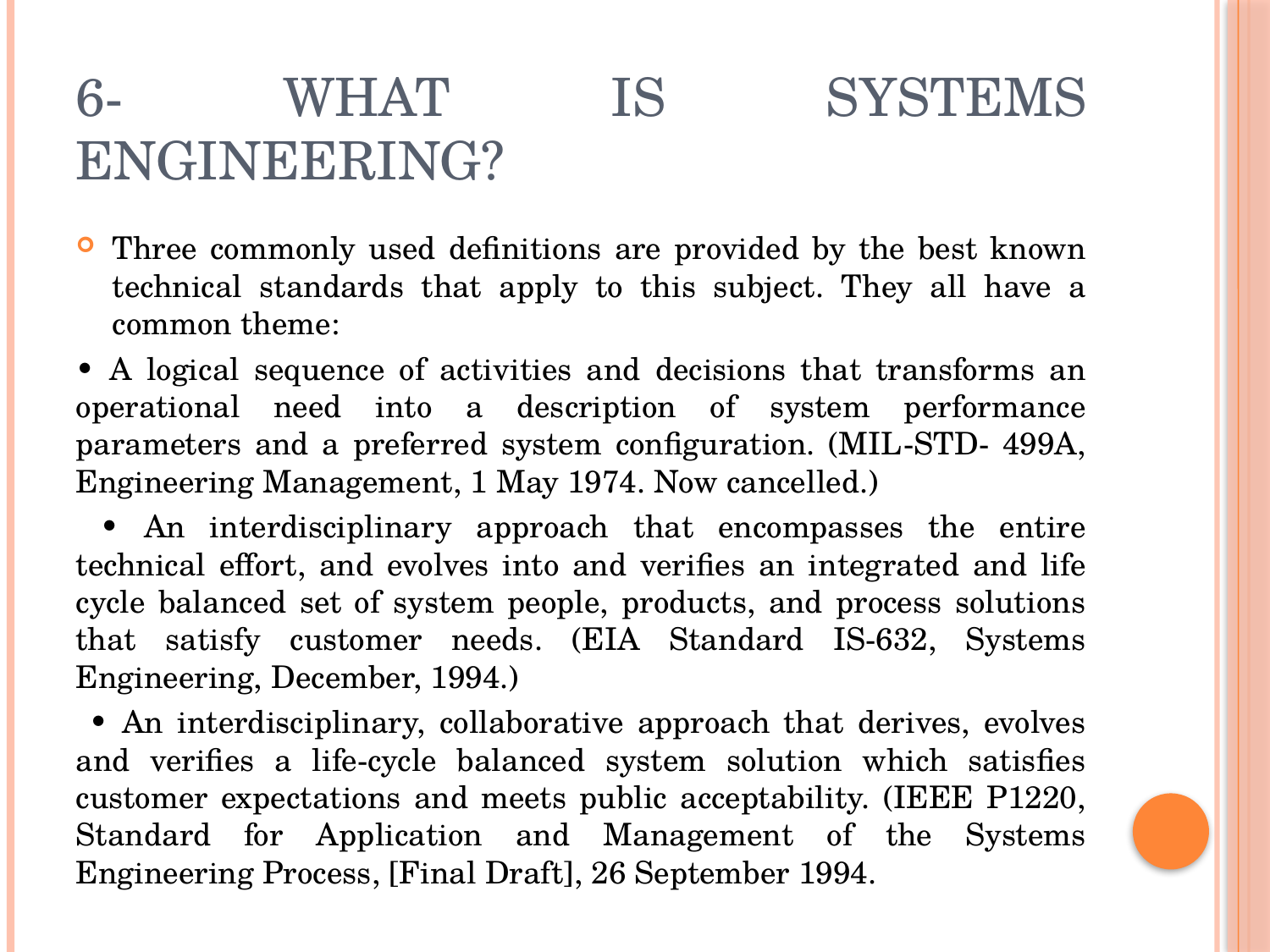

# 6- WHAT IS SYSTEMS ENGINEERING?
Three commonly used definitions are provided by the best known technical standards that apply to this subject. They all have a common theme:
• A logical sequence of activities and decisions that transforms an operational need into a description of system performance parameters and a preferred system configuration. (MIL-STD- 499A, Engineering Management, 1 May 1974. Now cancelled.)
 • An interdisciplinary approach that encompasses the entire technical effort, and evolves into and verifies an integrated and life cycle balanced set of system people, products, and process solutions that satisfy customer needs. (EIA Standard IS-632, Systems Engineering, December, 1994.)
 • An interdisciplinary, collaborative approach that derives, evolves and verifies a life-cycle balanced system solution which satisfies customer expectations and meets public acceptability. (IEEE P1220, Standard for Application and Management of the Systems Engineering Process, [Final Draft], 26 September 1994.